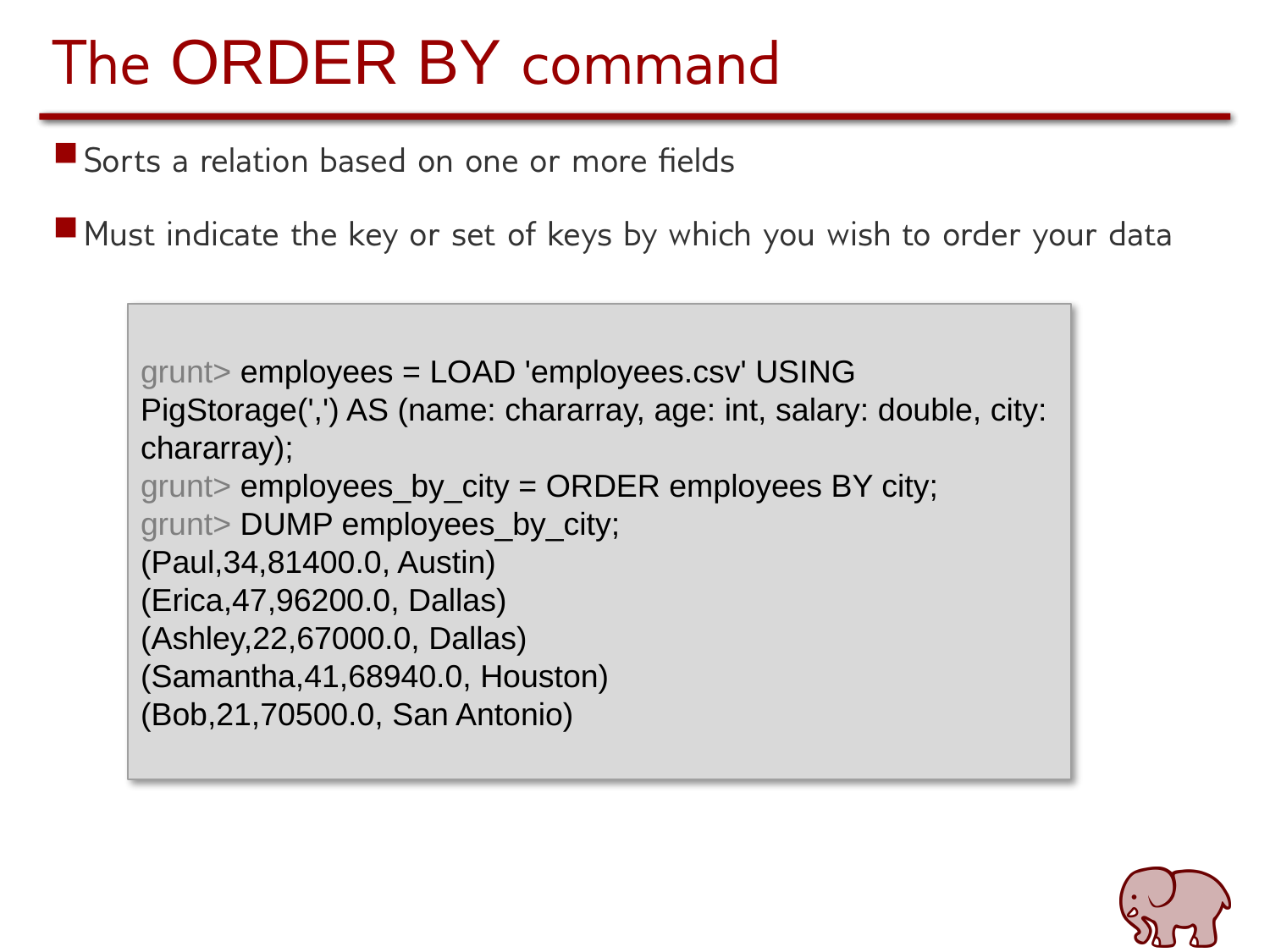

# The ORDER BY command
Sorts a relation based on one or more fields
Must indicate the key or set of keys by which you wish to order your data
grunt> employees = LOAD 'employees.csv' USING PigStorage(',') AS (name: chararray, age: int, salary: double, city: chararray);
grunt> employees_by_city = ORDER employees BY city;
grunt> DUMP employees_by_city;
(Paul,34,81400.0, Austin)
(Erica,47,96200.0, Dallas)
(Ashley,22,67000.0, Dallas)
(Samantha,41,68940.0, Houston)
(Bob,21,70500.0, San Antonio)